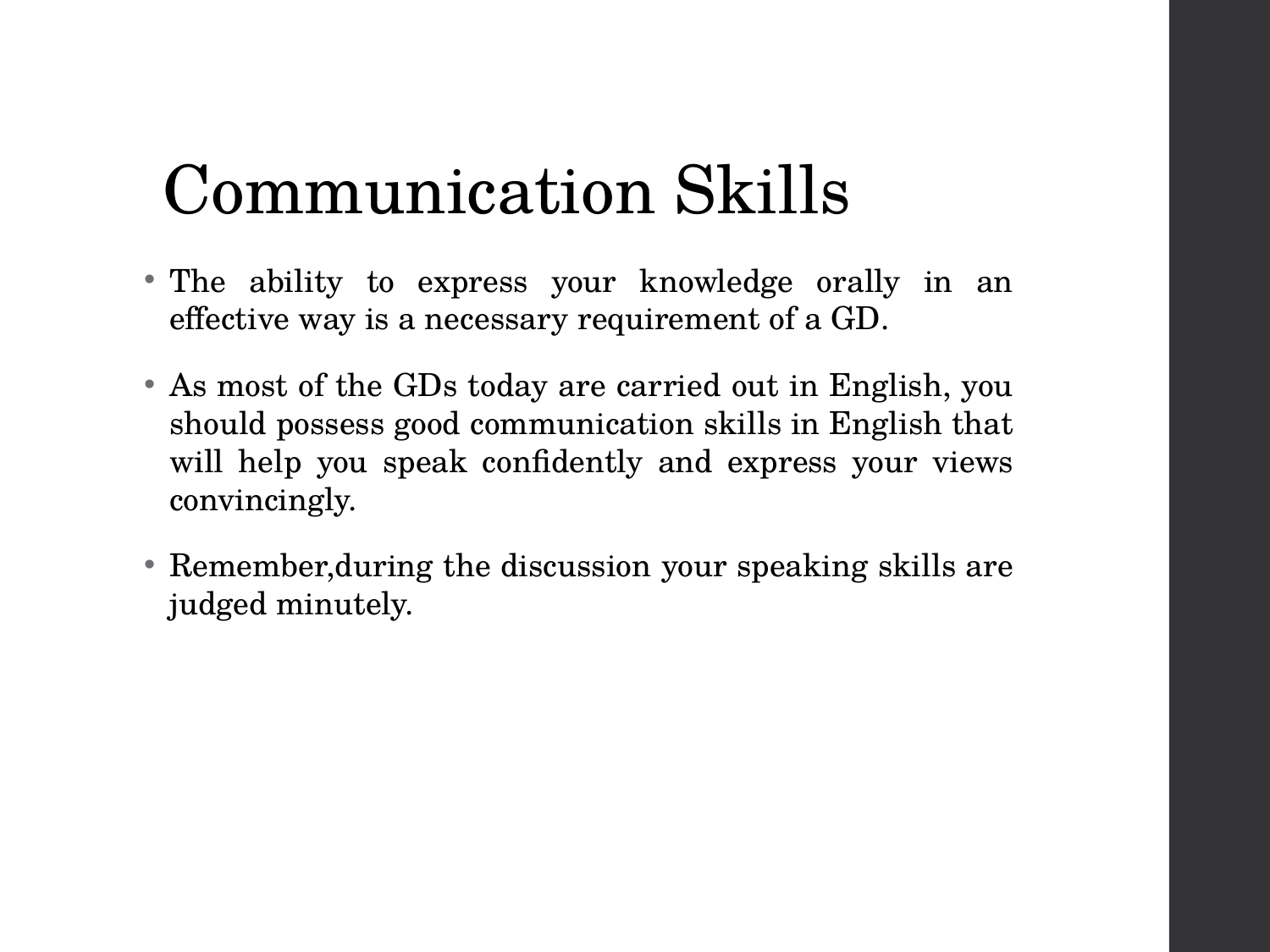

# Communication Skills
The ability to express your knowledge orally in an effective way is a necessary requirement of a GD.
As most of the GDs today are carried out in English, you should possess good communication skills in English that will help you speak confidently and express your views convincingly.
Remember,during the discussion your speaking skills are judged minutely.